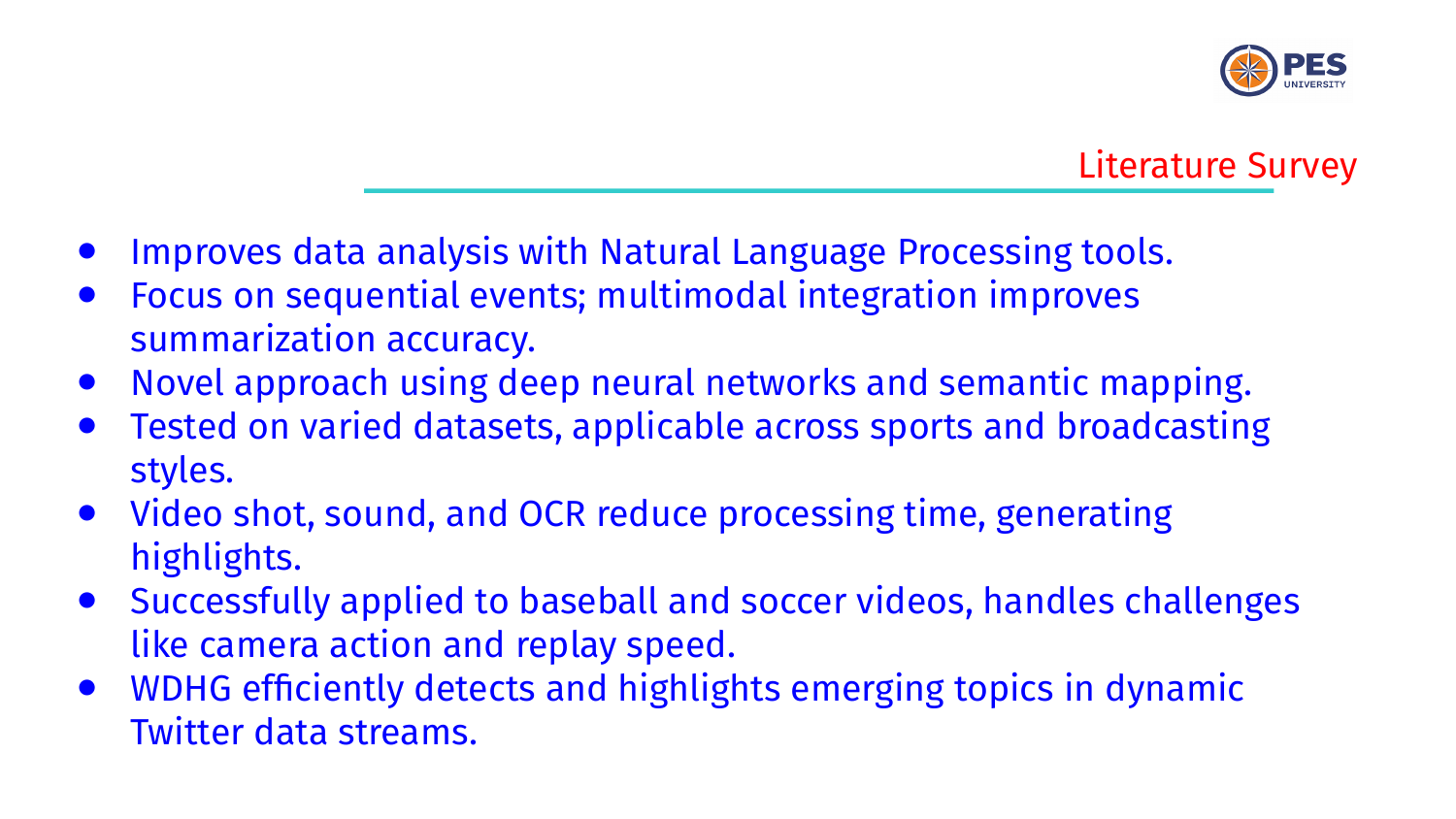

Literature Survey

Improves data analysis with Natural Language Processing tools.
Focus on sequential events; multimodal integration improves summarization accuracy.
Novel approach using deep neural networks and semantic mapping.
Tested on varied datasets, applicable across sports and broadcasting styles.
Video shot, sound, and OCR reduce processing time, generating highlights.
Successfully applied to baseball and soccer videos, handles challenges like camera action and replay speed.
WDHG efficiently detects and highlights emerging topics in dynamic Twitter data streams.